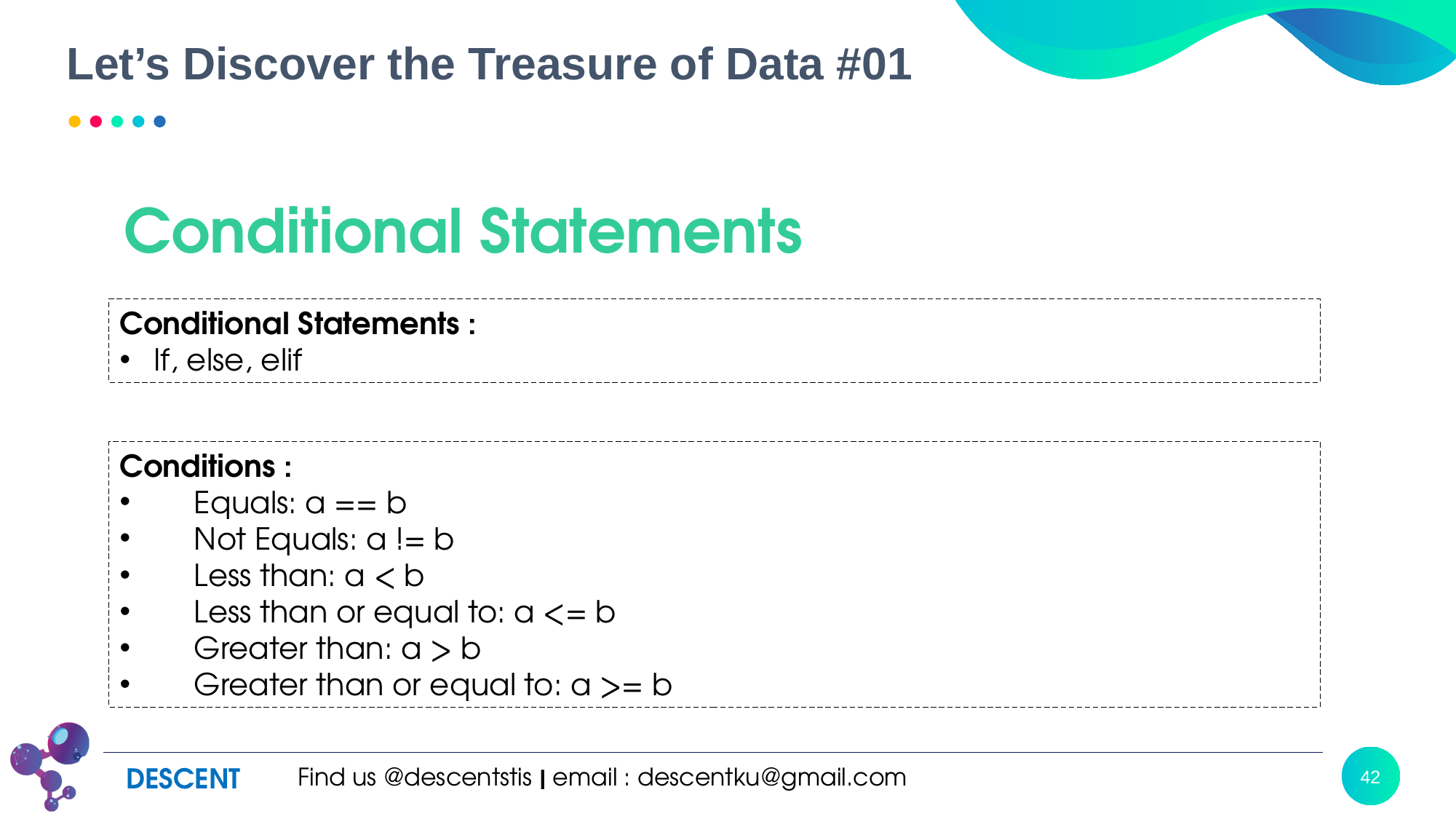

# Let’s Discover the Treasure of Data #01
Conditional Statements
Conditional Statements :
If, else, elif
Conditions :
    Equals: a == b
    Not Equals: a != b
    Less than: a < b
    Less than or equal to: a <= b
    Greater than: a > b
    Greater than or equal to: a >= b
42